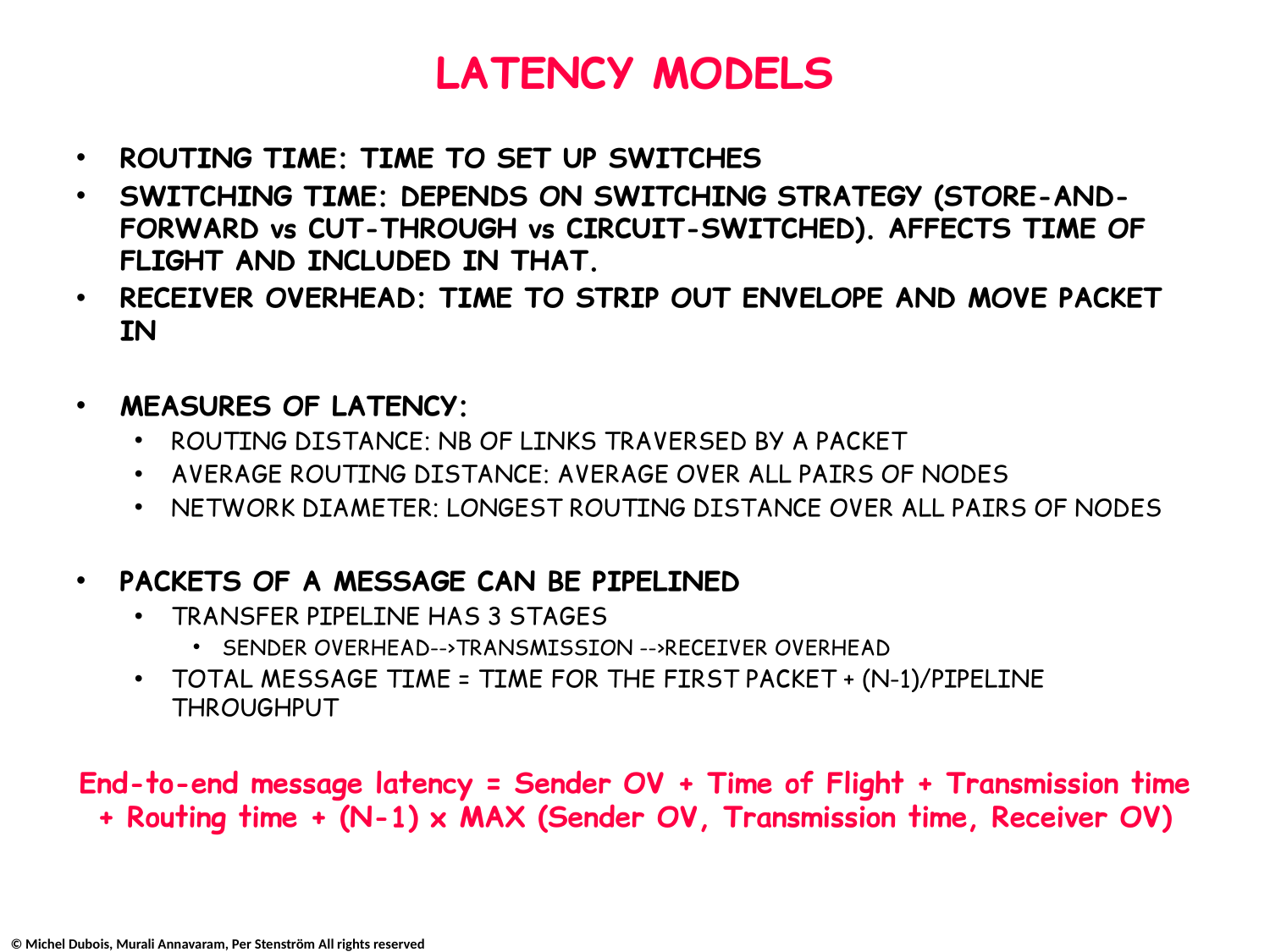

# LATENCY MODELS
ROUTING TIME: TIME TO SET UP SWITCHES
SWITCHING TIME: DEPENDS ON SWITCHING STRATEGY (STORE-AND-FORWARD vs CUT-THROUGH vs CIRCUIT-SWITCHED). AFFECTS TIME OF FLIGHT AND INCLUDED IN THAT.
RECEIVER OVERHEAD: TIME TO STRIP OUT ENVELOPE AND MOVE PACKET IN

MEASURES OF LATENCY:
ROUTING DISTANCE: NB OF LINKS TRAVERSED BY A PACKET
AVERAGE ROUTING DISTANCE: AVERAGE OVER ALL PAIRS OF NODES
NETWORK DIAMETER: LONGEST ROUTING DISTANCE OVER ALL PAIRS OF NODES

PACKETS OF A MESSAGE CAN BE PIPELINED
TRANSFER PIPELINE HAS 3 STAGES
SENDER OVERHEAD-->TRANSMISSION -->RECEIVER OVERHEAD
TOTAL MESSAGE TIME = TIME FOR THE FIRST PACKET + (N-1)/PIPELINE THROUGHPUT

End-to-end message latency = Sender OV + Time of Flight + Transmission time + Routing time + (N-1) x MAX (Sender OV, Transmission time, Receiver OV)